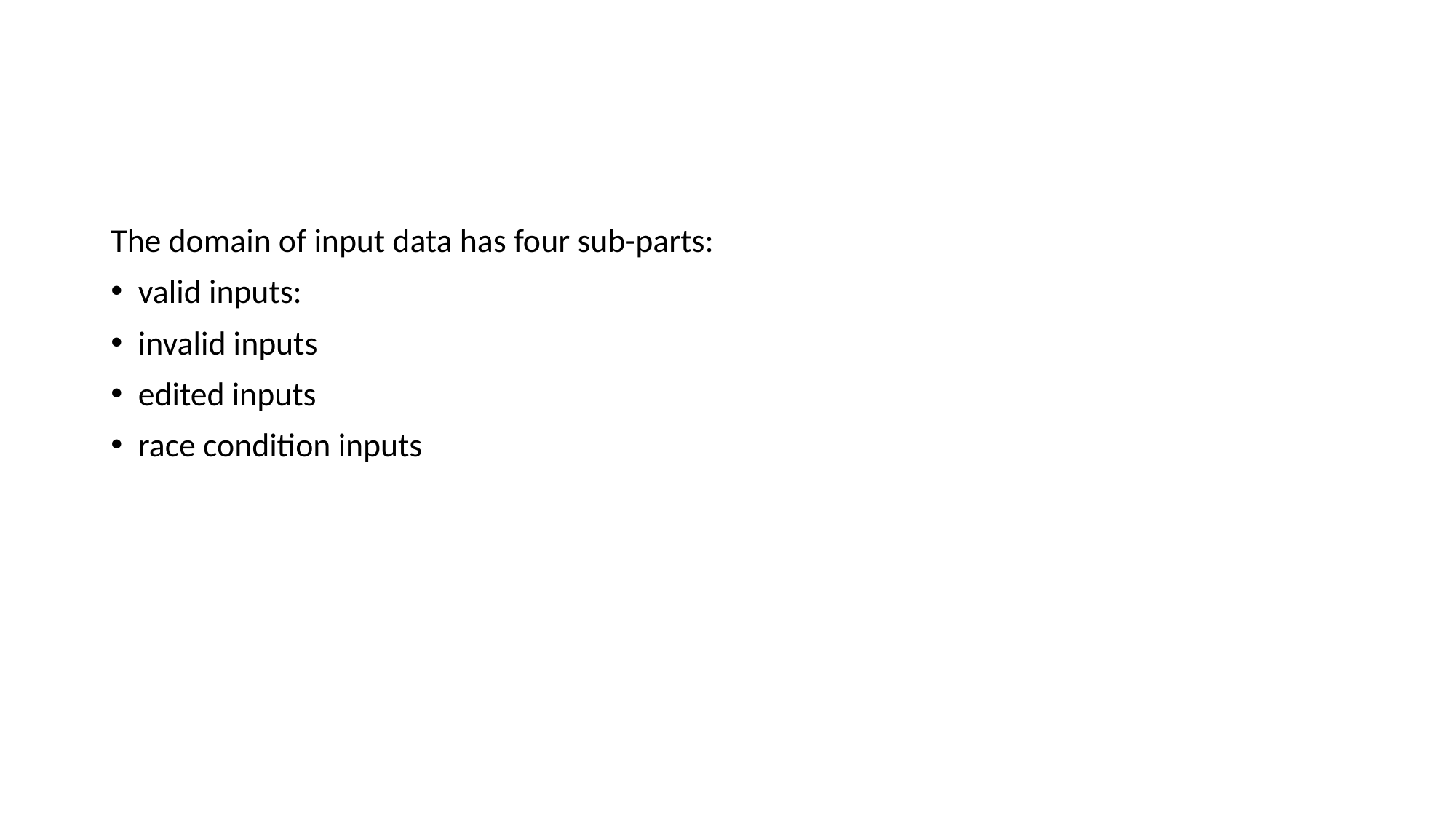

#
The domain of input data has four sub-parts:
valid inputs:
invalid inputs
edited inputs
race condition inputs